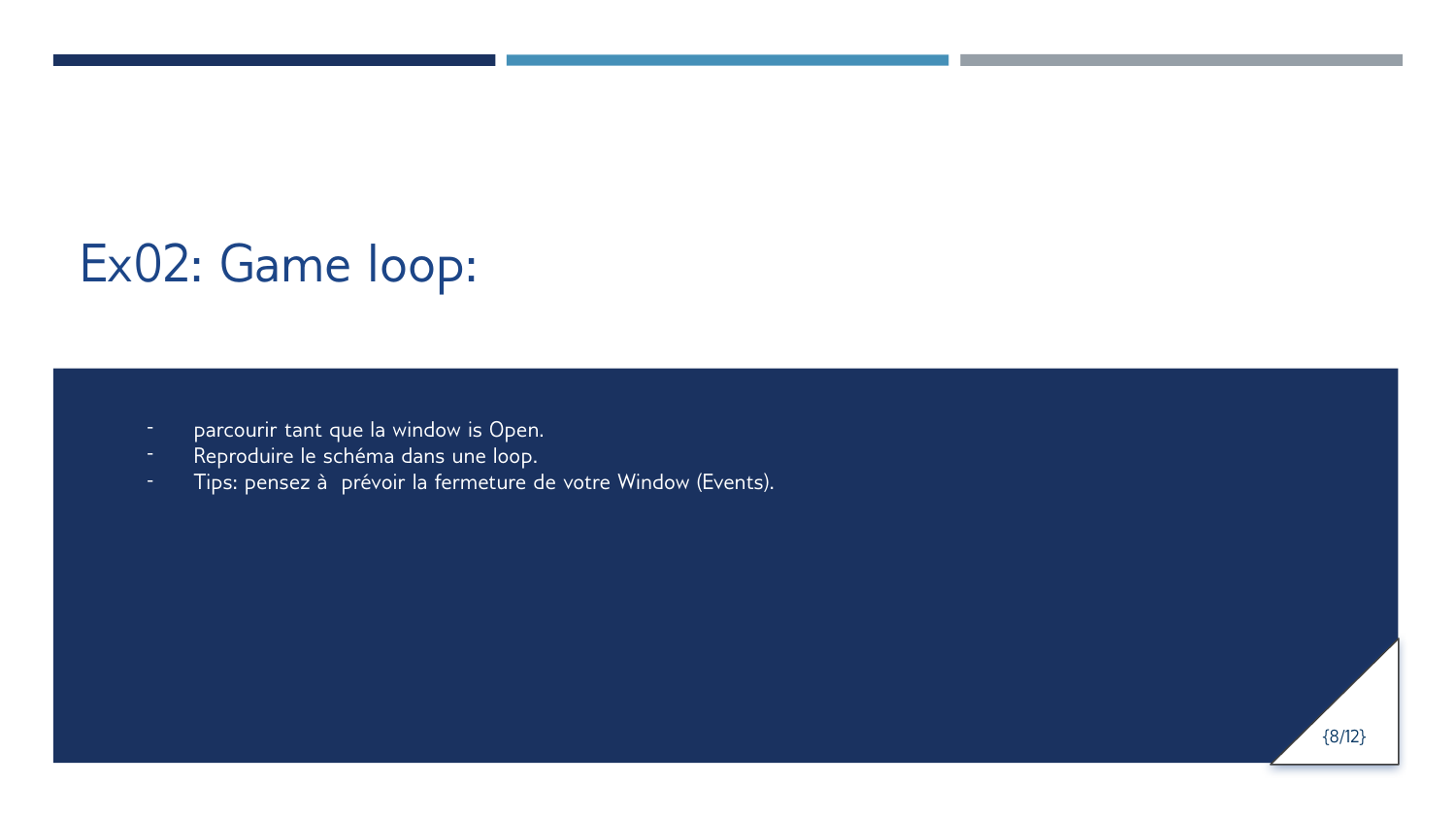

# Ex02: Game loop:

parcourir tant que la window is Open.
Reproduire le schéma dans une loop.
Tips: pensez à  prévoir la fermeture de votre Window (Events).

{8/12}